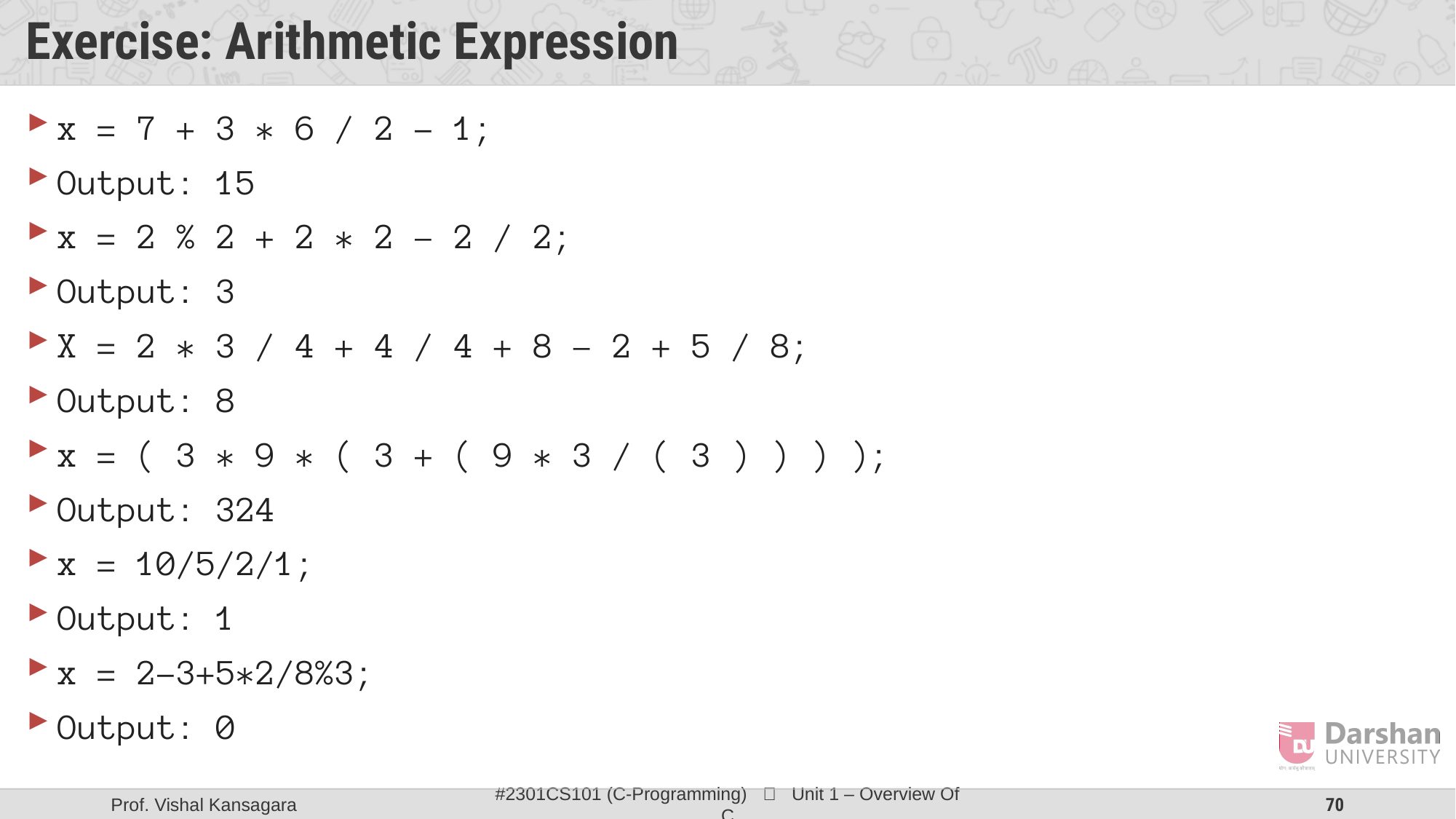

# Exercise: Arithmetic Expression
x = 7 + 3 * 6 / 2 - 1;
Output: 15
x = 2 % 2 + 2 * 2 – 2 / 2;
Output: 3
X = 2 * 3 / 4 + 4 / 4 + 8 – 2 + 5 / 8;
Output: 8
x = ( 3 * 9 * ( 3 + ( 9 * 3 / ( 3 ) ) ) );
Output: 324
x = 10/5/2/1;
Output: 1
x = 2-3+5*2/8%3;
Output: 0